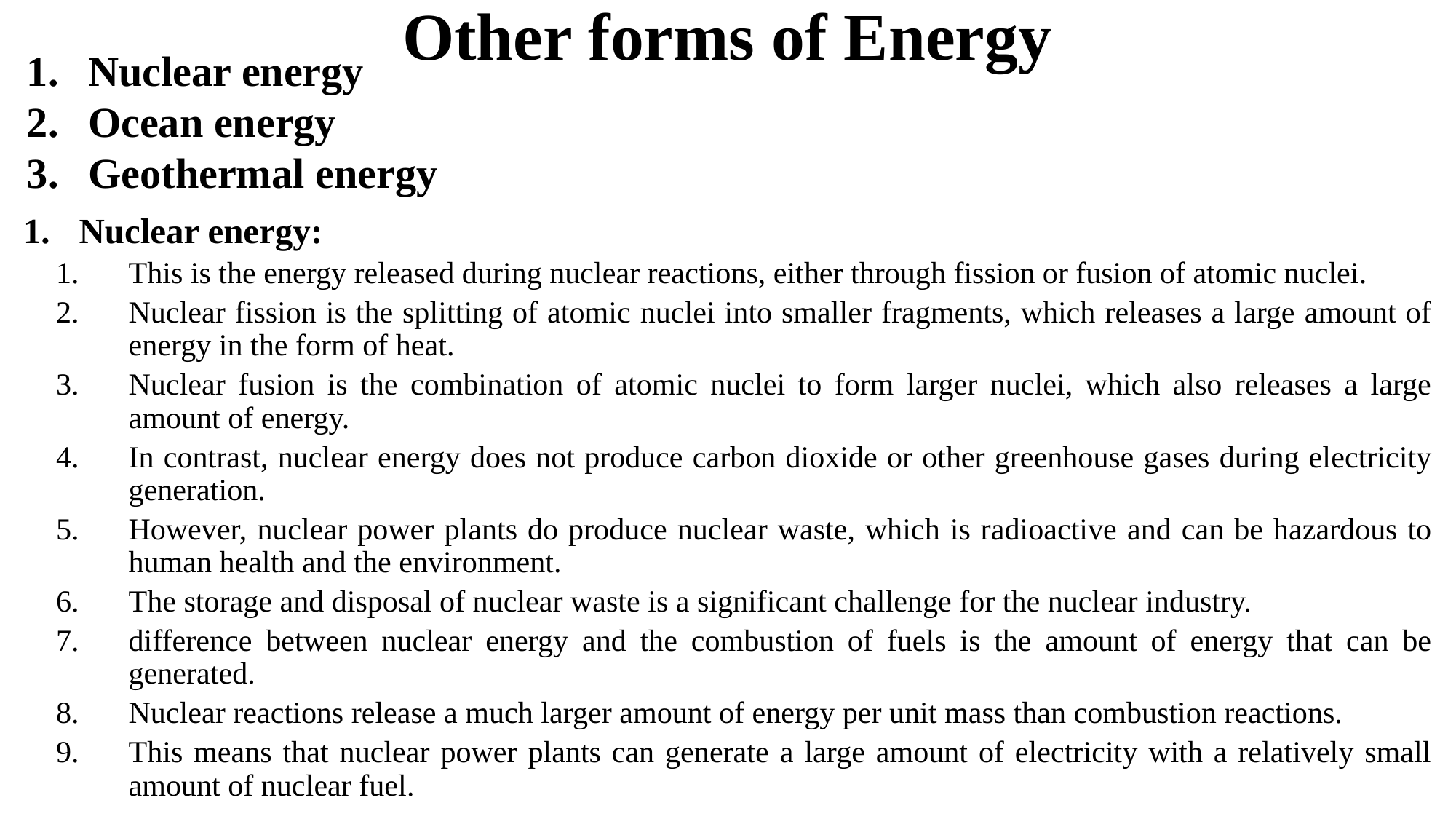

# Other forms of Energy
Nuclear energy
Ocean energy
Geothermal energy
Nuclear energy:
This is the energy released during nuclear reactions, either through fission or fusion of atomic nuclei.
Nuclear fission is the splitting of atomic nuclei into smaller fragments, which releases a large amount of energy in the form of heat.
Nuclear fusion is the combination of atomic nuclei to form larger nuclei, which also releases a large amount of energy.
In contrast, nuclear energy does not produce carbon dioxide or other greenhouse gases during electricity generation.
However, nuclear power plants do produce nuclear waste, which is radioactive and can be hazardous to human health and the environment.
The storage and disposal of nuclear waste is a significant challenge for the nuclear industry.
difference between nuclear energy and the combustion of fuels is the amount of energy that can be generated.
Nuclear reactions release a much larger amount of energy per unit mass than combustion reactions.
This means that nuclear power plants can generate a large amount of electricity with a relatively small amount of nuclear fuel.